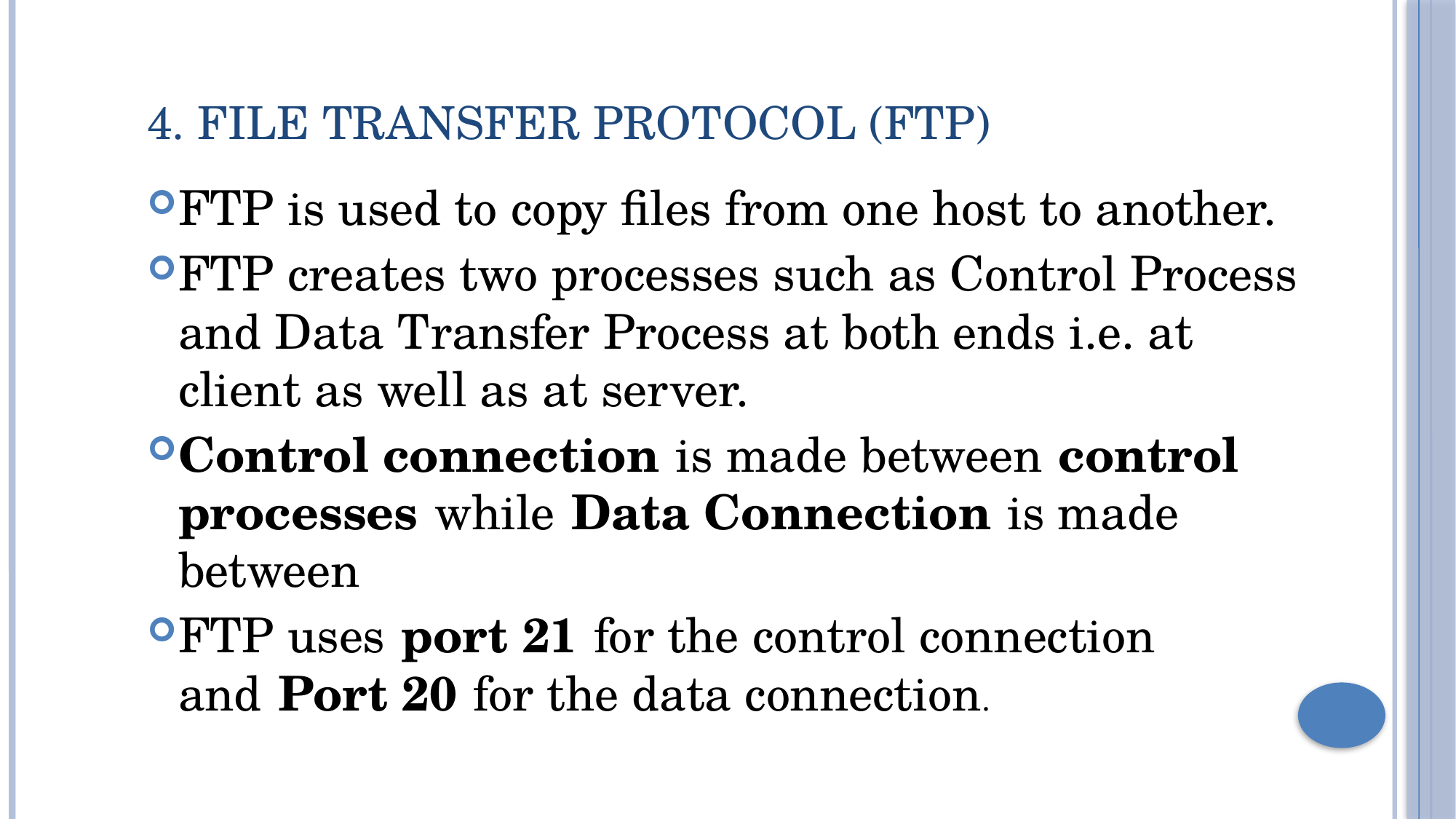

# 4. File Transfer Protocol (FTP)
FTP is used to copy files from one host to another.
FTP creates two processes such as Control Process and Data Transfer Process at both ends i.e. at client as well as at server.
Control connection is made between control processes while Data Connection is made between
FTP uses port 21 for the control connection and Port 20 for the data connection.